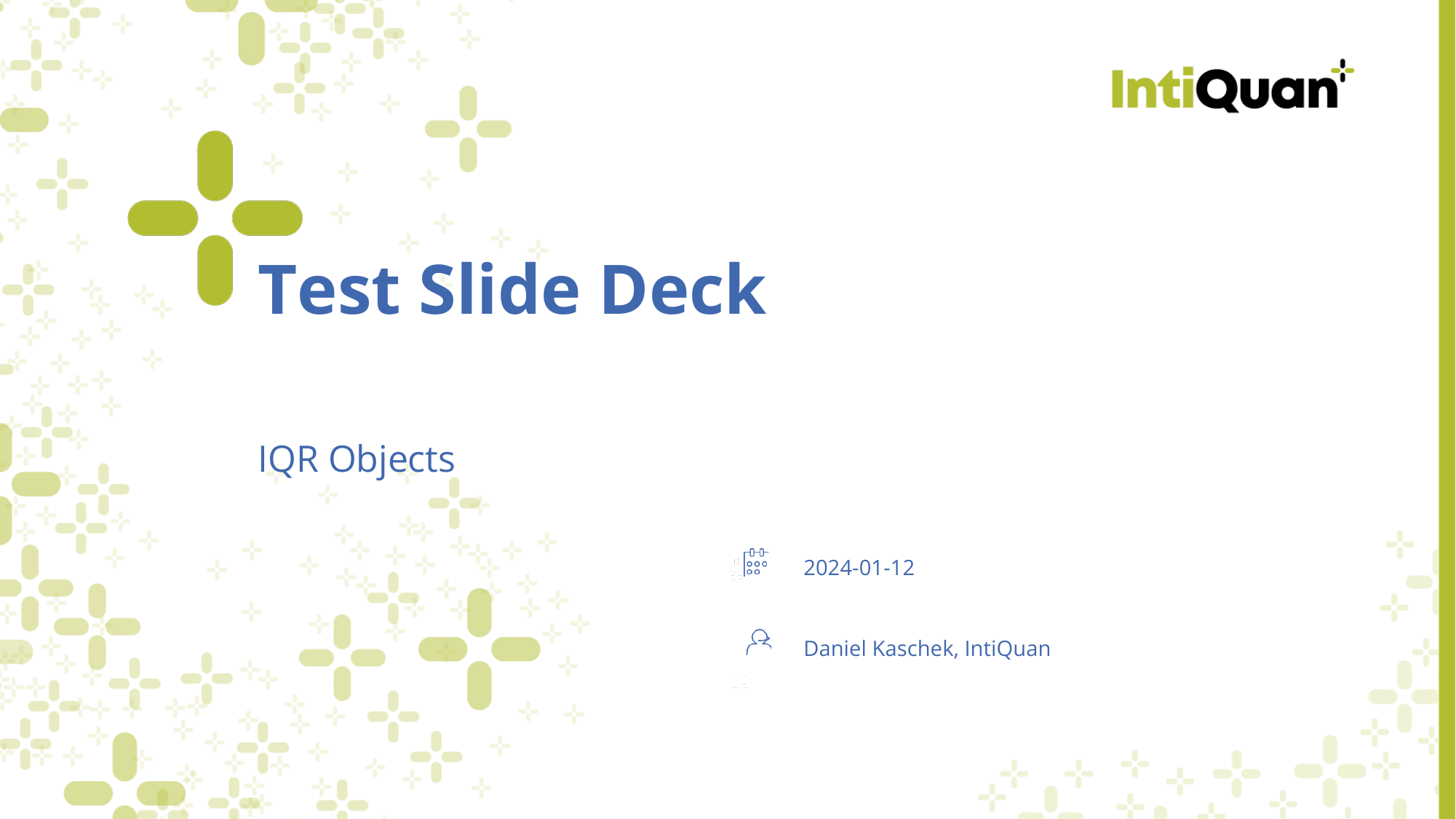

# Test Slide Deck
IQR Objects
2024-01-12
Daniel Kaschek, IntiQuan